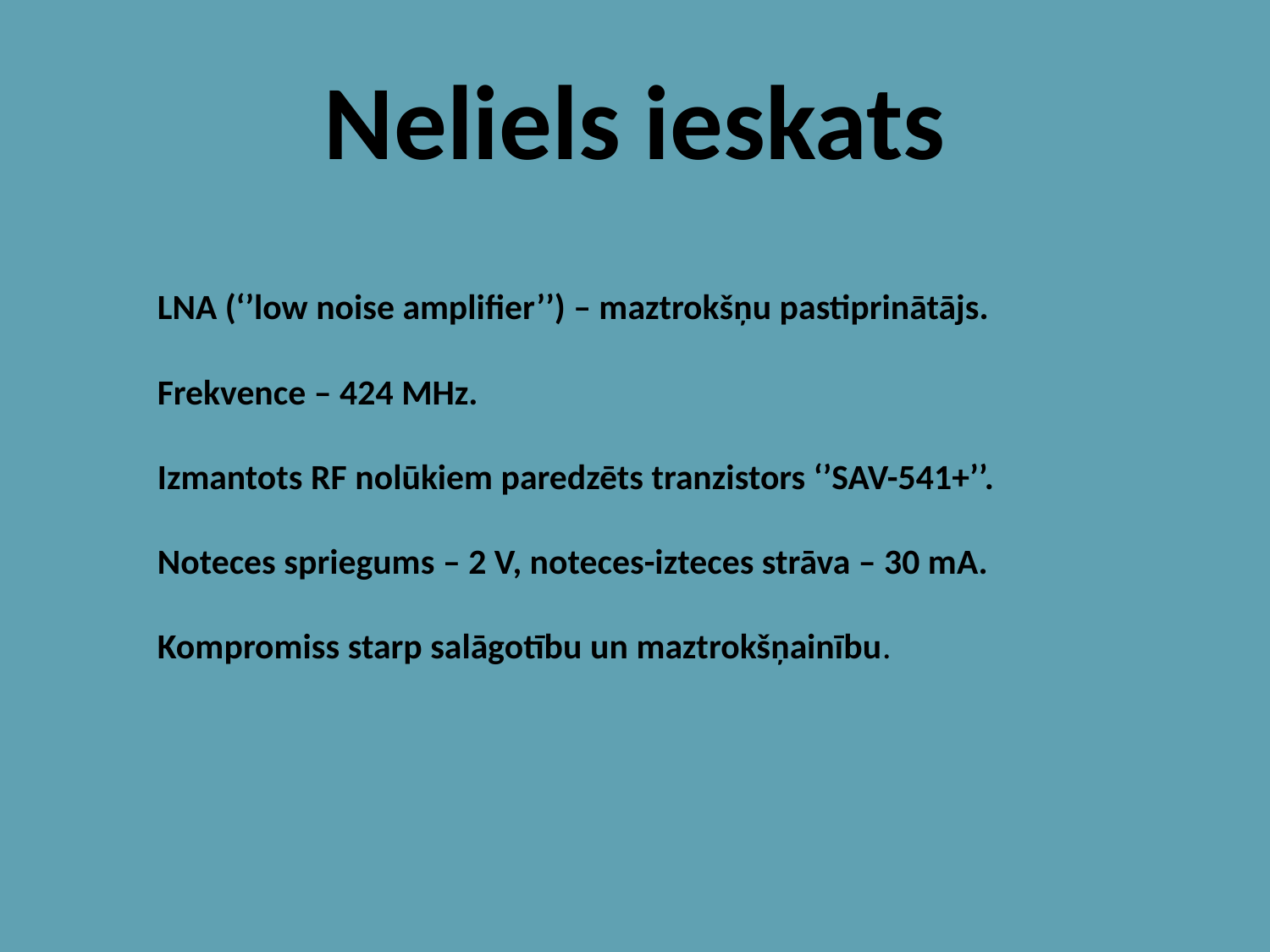

# Neliels ieskats
LNA (‘’low noise amplifier’’) – maztrokšņu pastiprinātājs.
Frekvence – 424 MHz.
Izmantots RF nolūkiem paredzēts tranzistors ‘’SAV-541+’’.
Noteces spriegums – 2 V, noteces-izteces strāva – 30 mA.
Kompromiss starp salāgotību un maztrokšņainību.